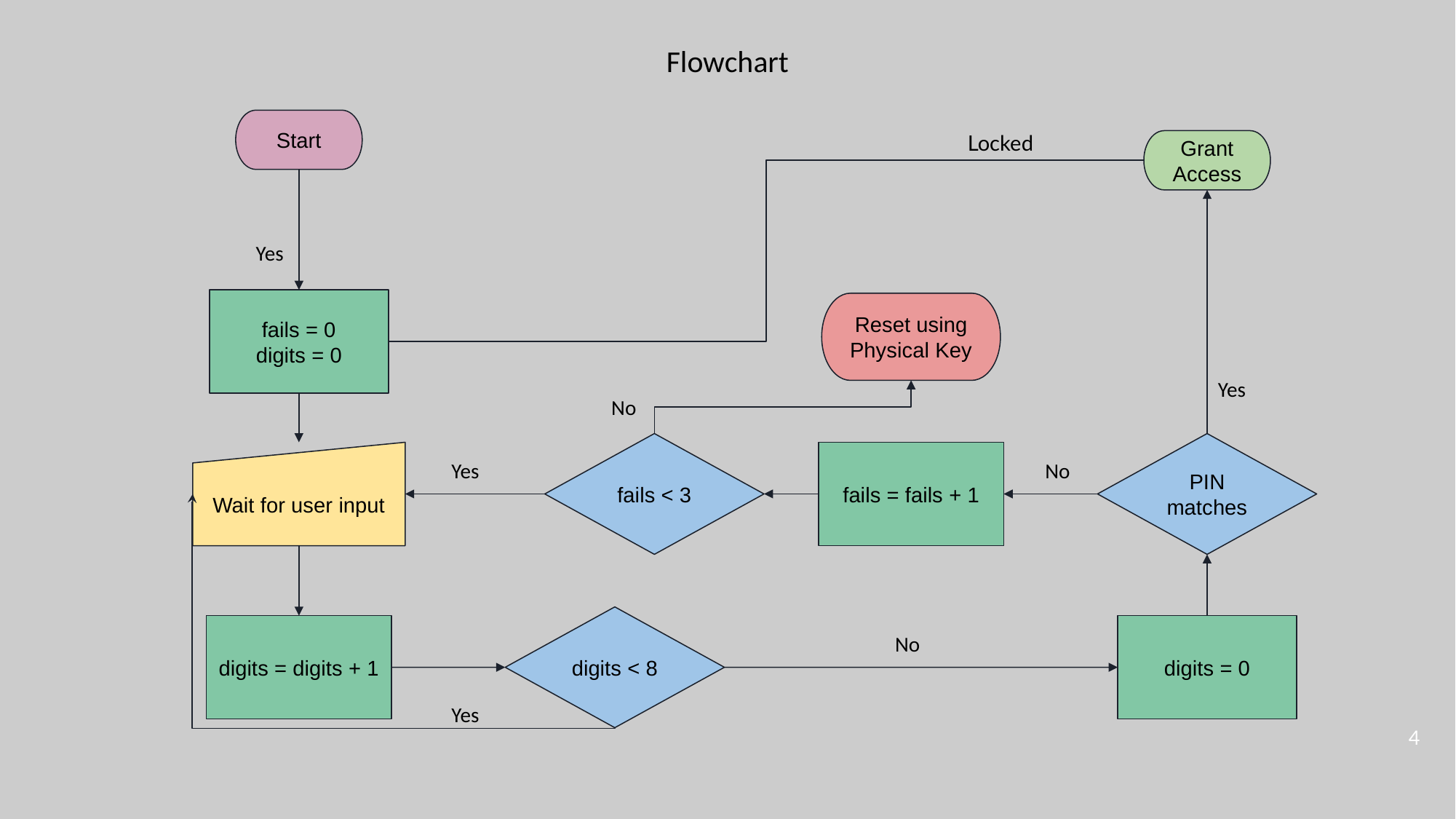

Flowchart
Start
Locked
Grant Access
Yes
fails = 0
digits = 0
Reset using Physical Key
Yes
No
PIN matches
fails < 3
Wait for user input
fails = fails + 1
Yes
No
digits < 8
digits = digits + 1
digits = 0
No
Yes
4